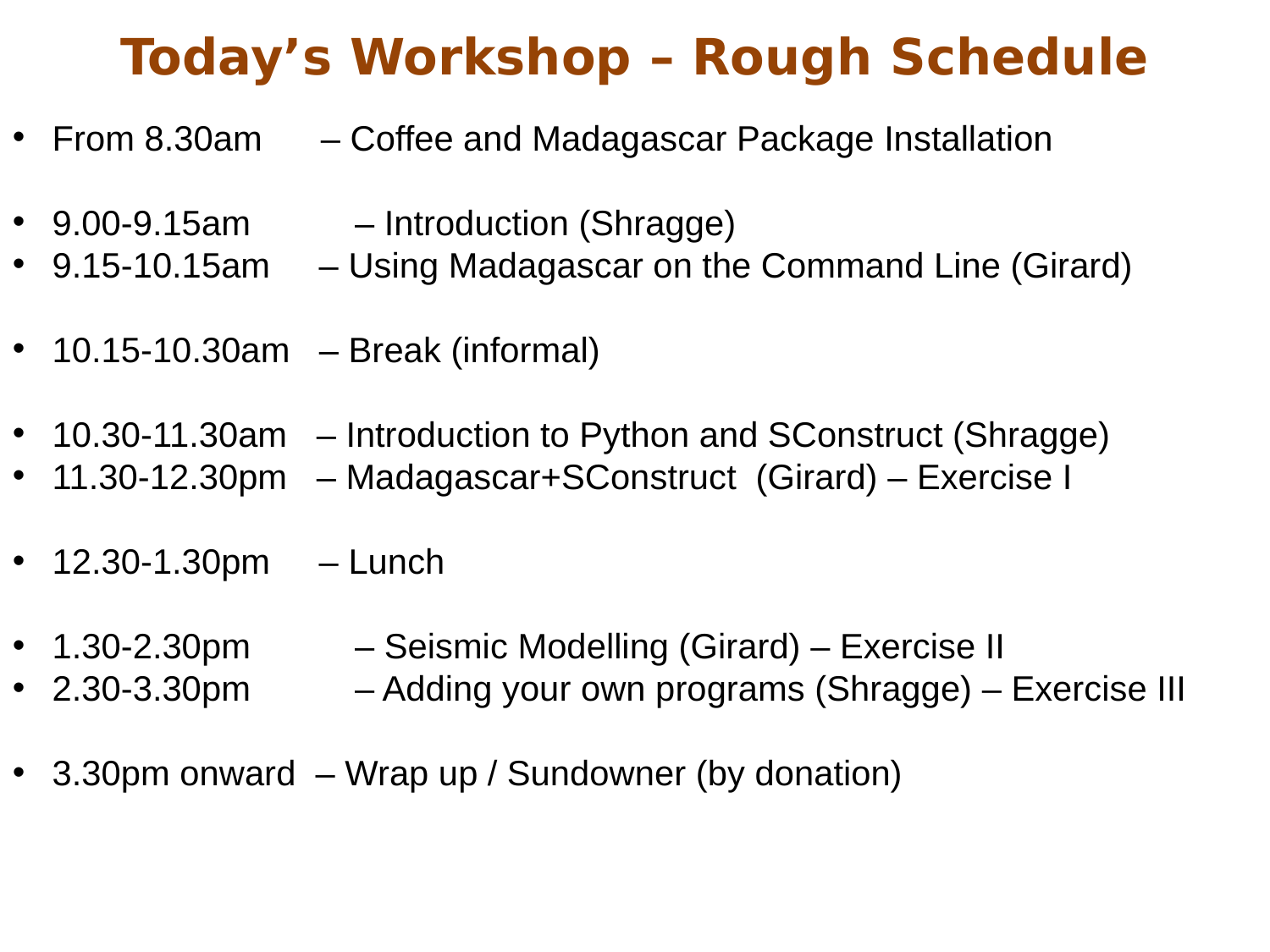

Today’s Workshop – Rough Schedule
From 8.30am      – Coffee and Madagascar Package Installation

9.00-9.15am 	     – Introduction (Shragge)
9.15-10.15am     – Using Madagascar on the Command Line (Girard)

10.15-10.30am   – Break (informal)

10.30-11.30am   – Introduction to Python and SConstruct (Shragge)
11.30-12.30pm   – Madagascar+SConstruct  (Girard) – Exercise I

12.30-1.30pm     – Lunch

1.30-2.30pm 	     – Seismic Modelling (Girard) – Exercise II
2.30-3.30pm 	     – Adding your own programs (Shragge) – Exercise III

3.30pm onward  – Wrap up / Sundowner (by donation)